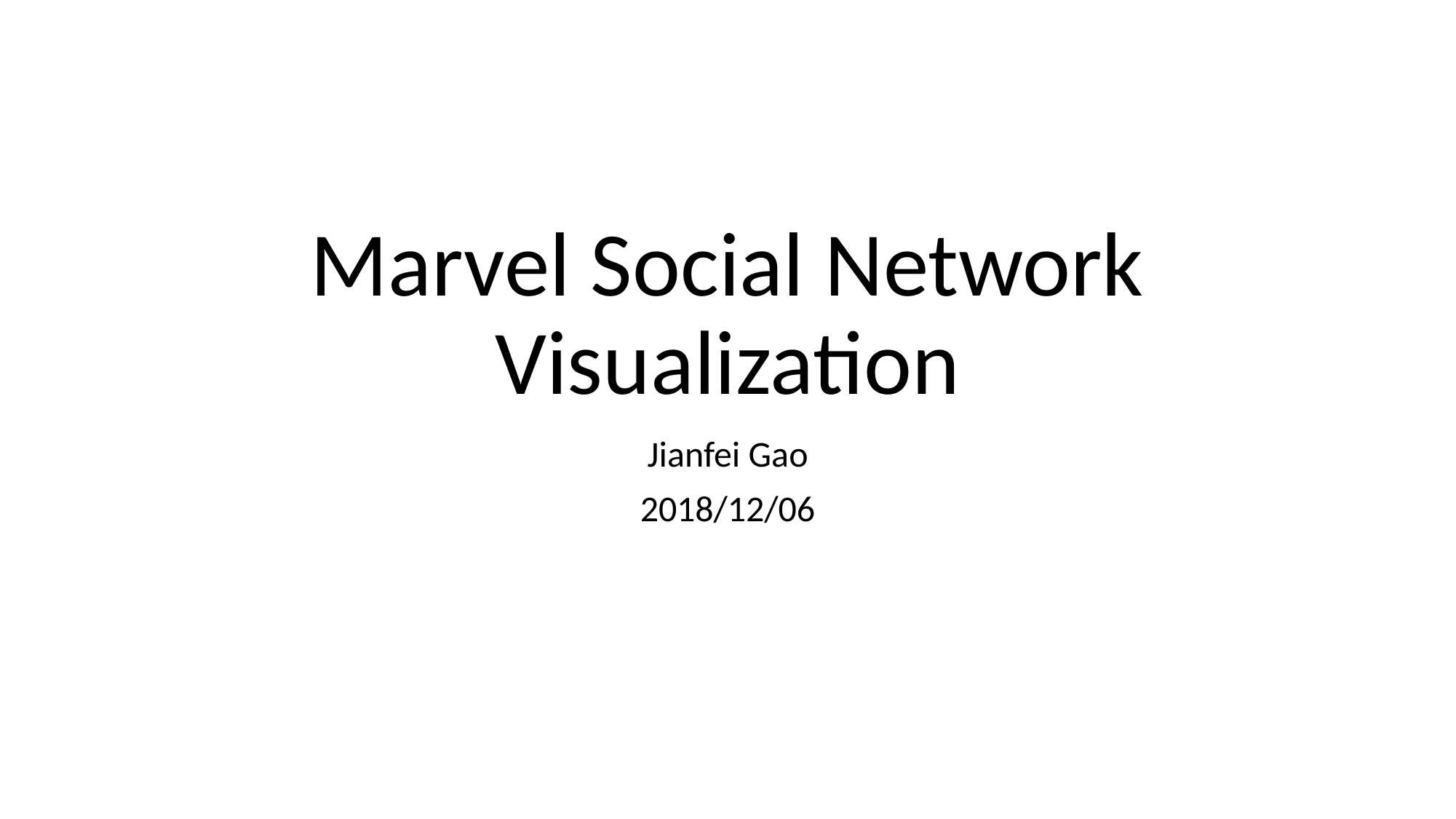

# Marvel Social Network Visualization
Jianfei Gao
2018/12/06